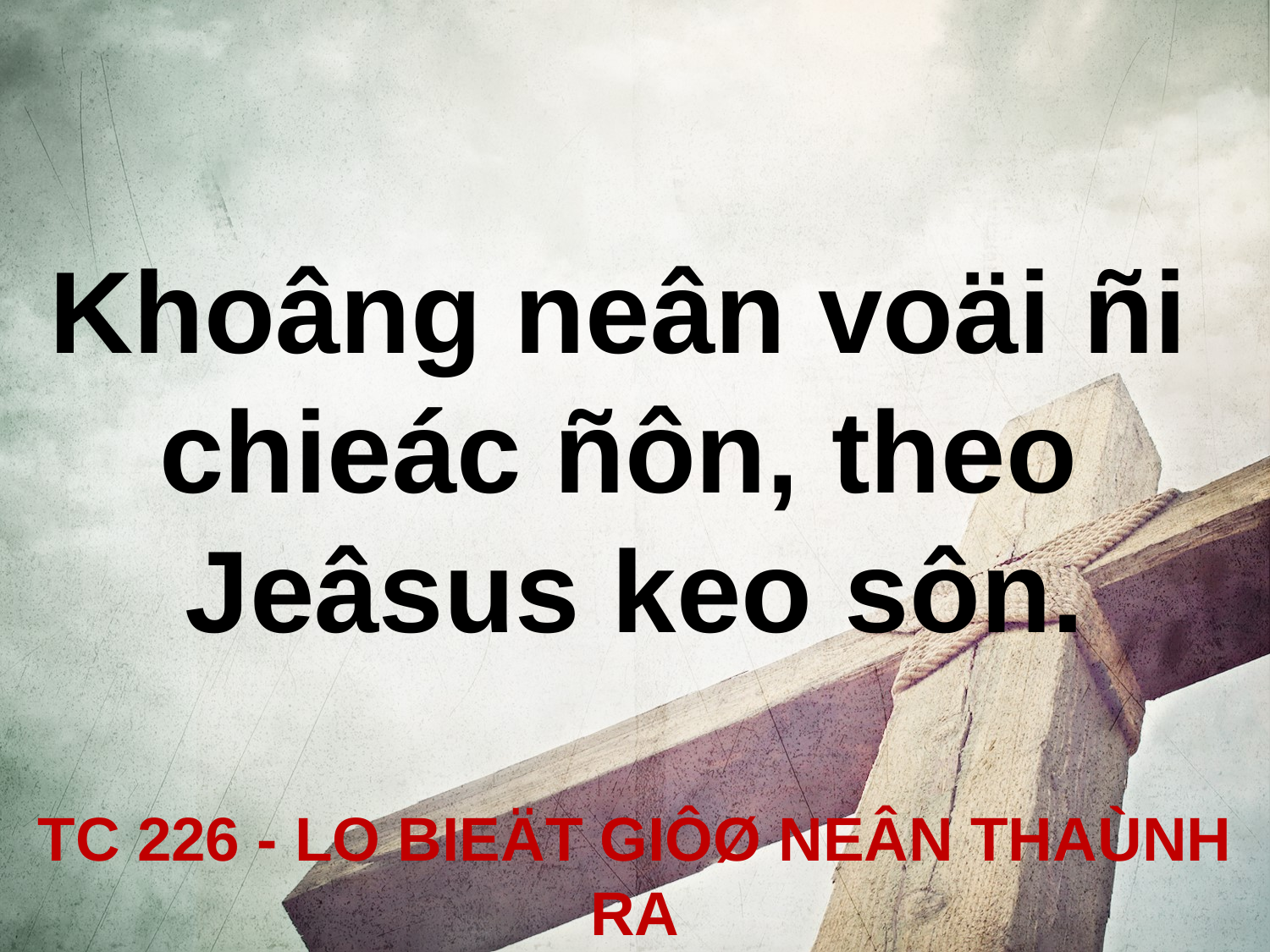

Khoâng neân voäi ñi
chieác ñôn, theo
Jeâsus keo sôn.
TC 226 - LO BIEÄT GIÔØ NEÂN THAÙNH RA